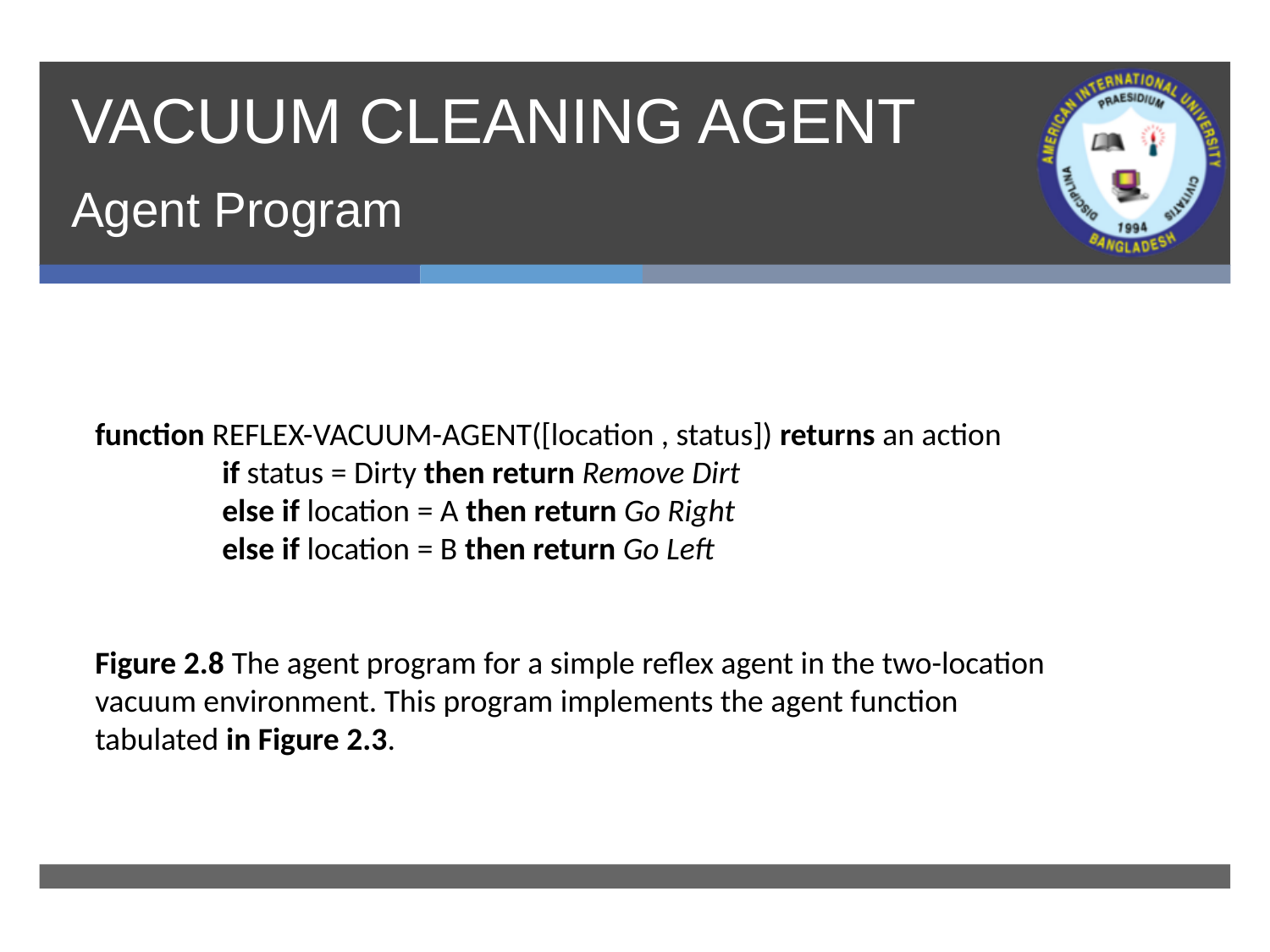

# VACUUM CLEANING AGENT Agent Program
function REFLEX-VACUUM-AGENT([location , status]) returns an action
	if status = Dirty then return Remove Dirt
	else if location = A then return Go Right
	else if location = B then return Go Left

Figure 2.8 The agent program for a simple reflex agent in the two-location vacuum environment. This program implements the agent function tabulated in Figure 2.3.